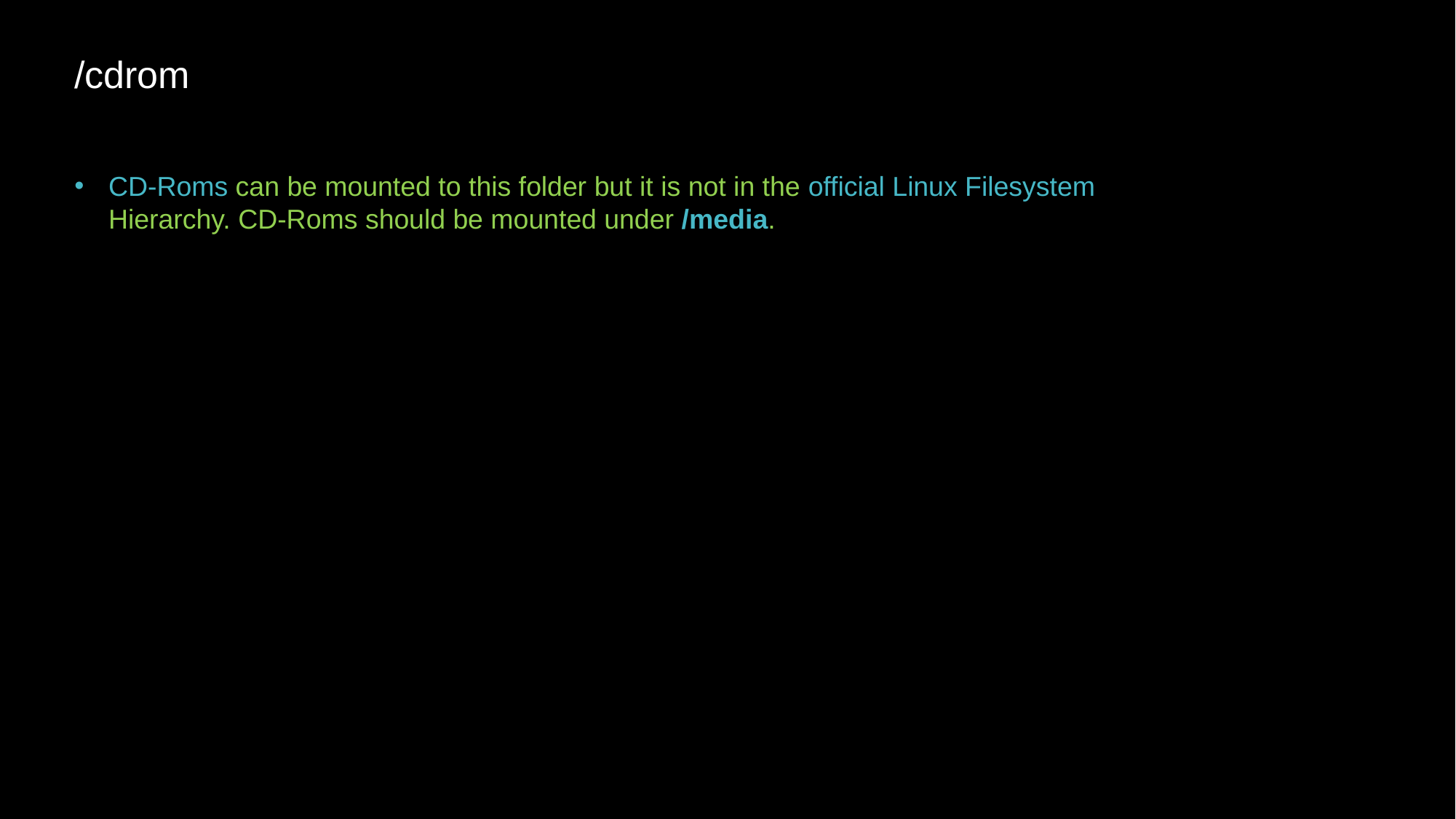

/cdrom
CD-Roms can be mounted to this folder but it is not in the official Linux Filesystem Hierarchy. CD-Roms should be mounted under /media.